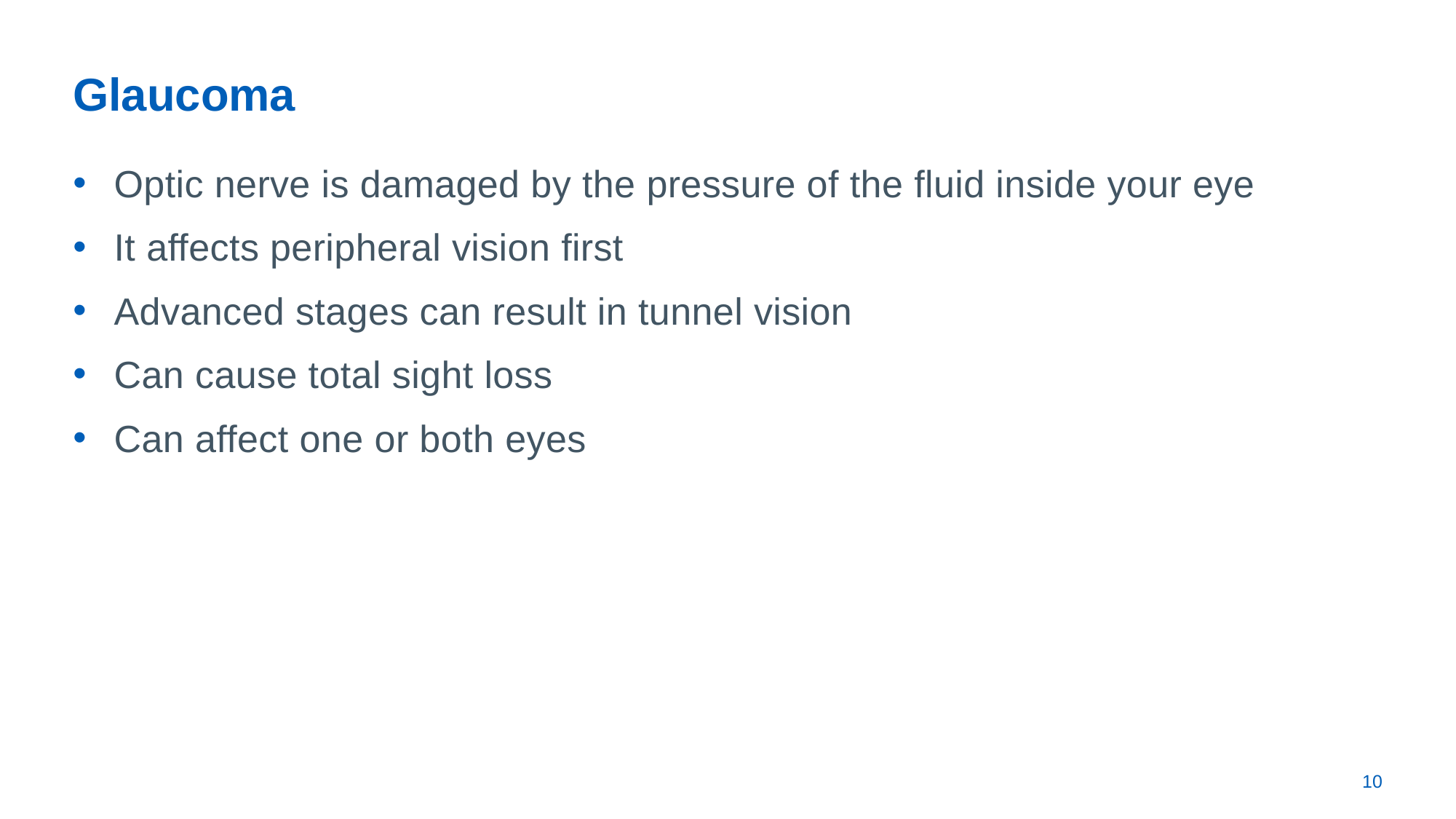

# Glaucoma
Optic nerve is damaged by the pressure of the fluid inside your eye
It affects peripheral vision first
Advanced stages can result in tunnel vision
Can cause total sight loss
Can affect one or both eyes

10